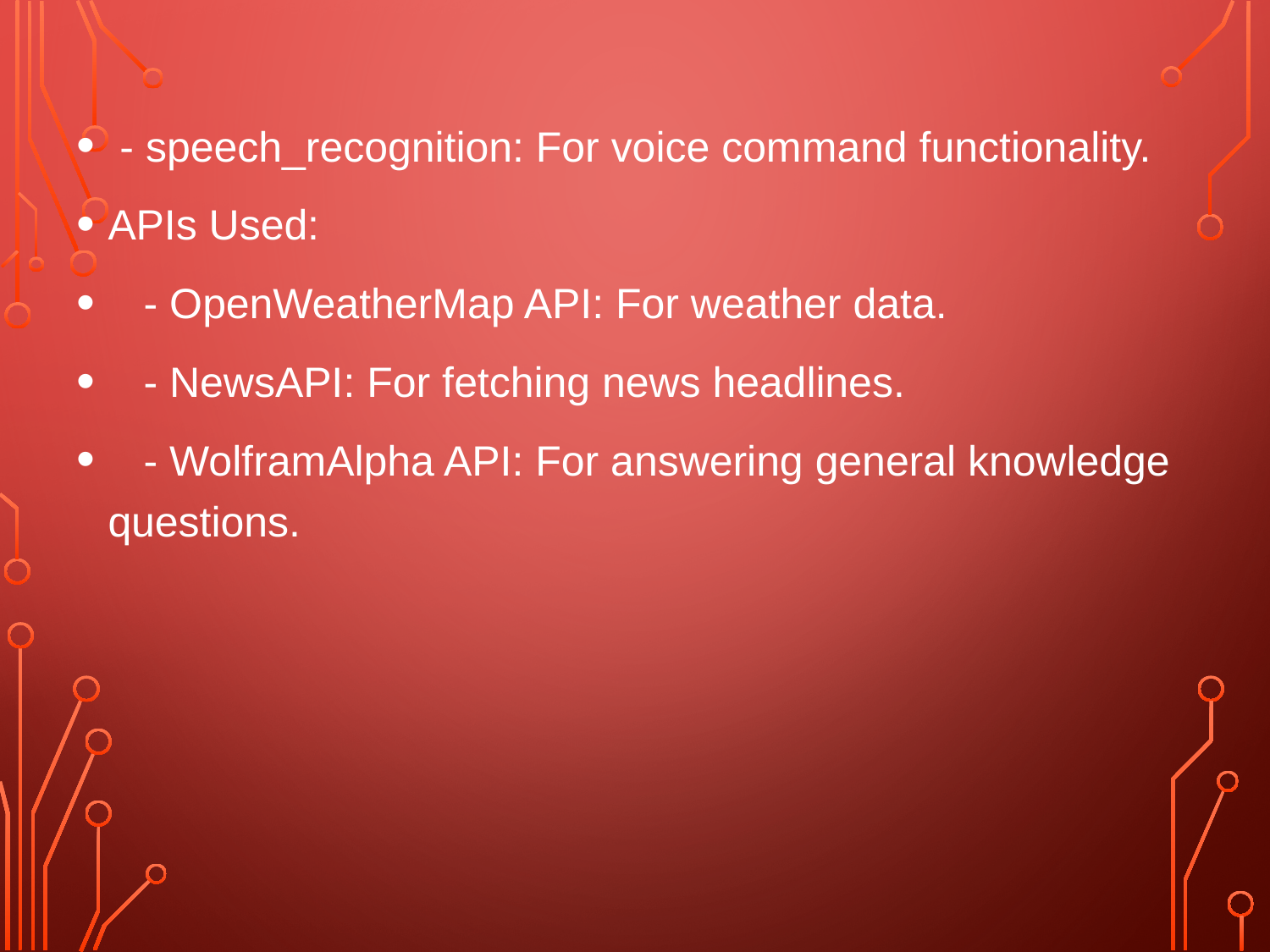

- speech_recognition: For voice command functionality.
APIs Used:
   - OpenWeatherMap API: For weather data.
   - NewsAPI: For fetching news headlines.
   - WolframAlpha API: For answering general knowledge questions.